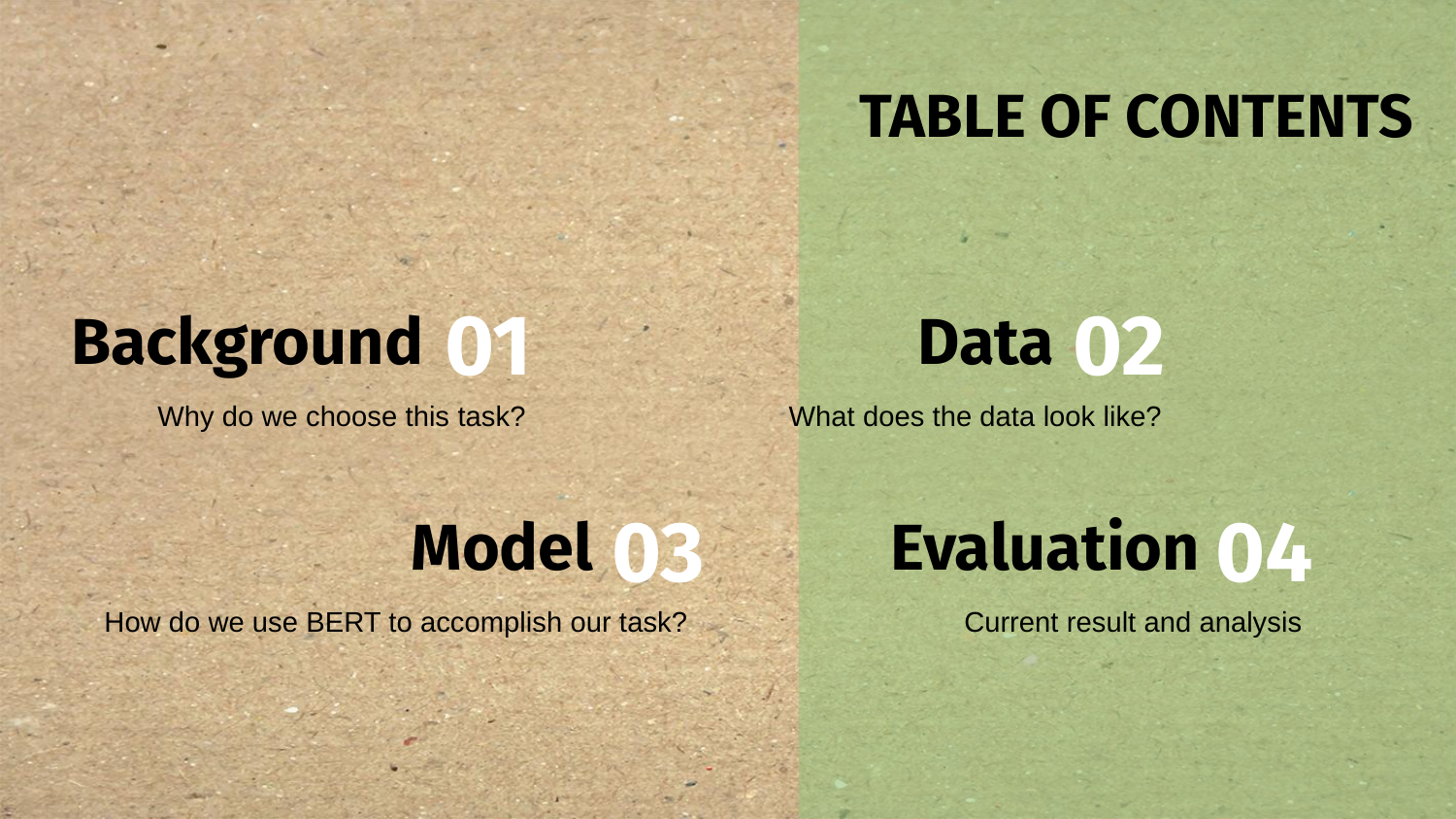

# TABLE OF CONTENTS
01
02
Background
Data
Why do we choose this task?

What does the data look like?

03
04
Model
Evaluation
How do we use BERT to accomplish our task?

Current result and analysis